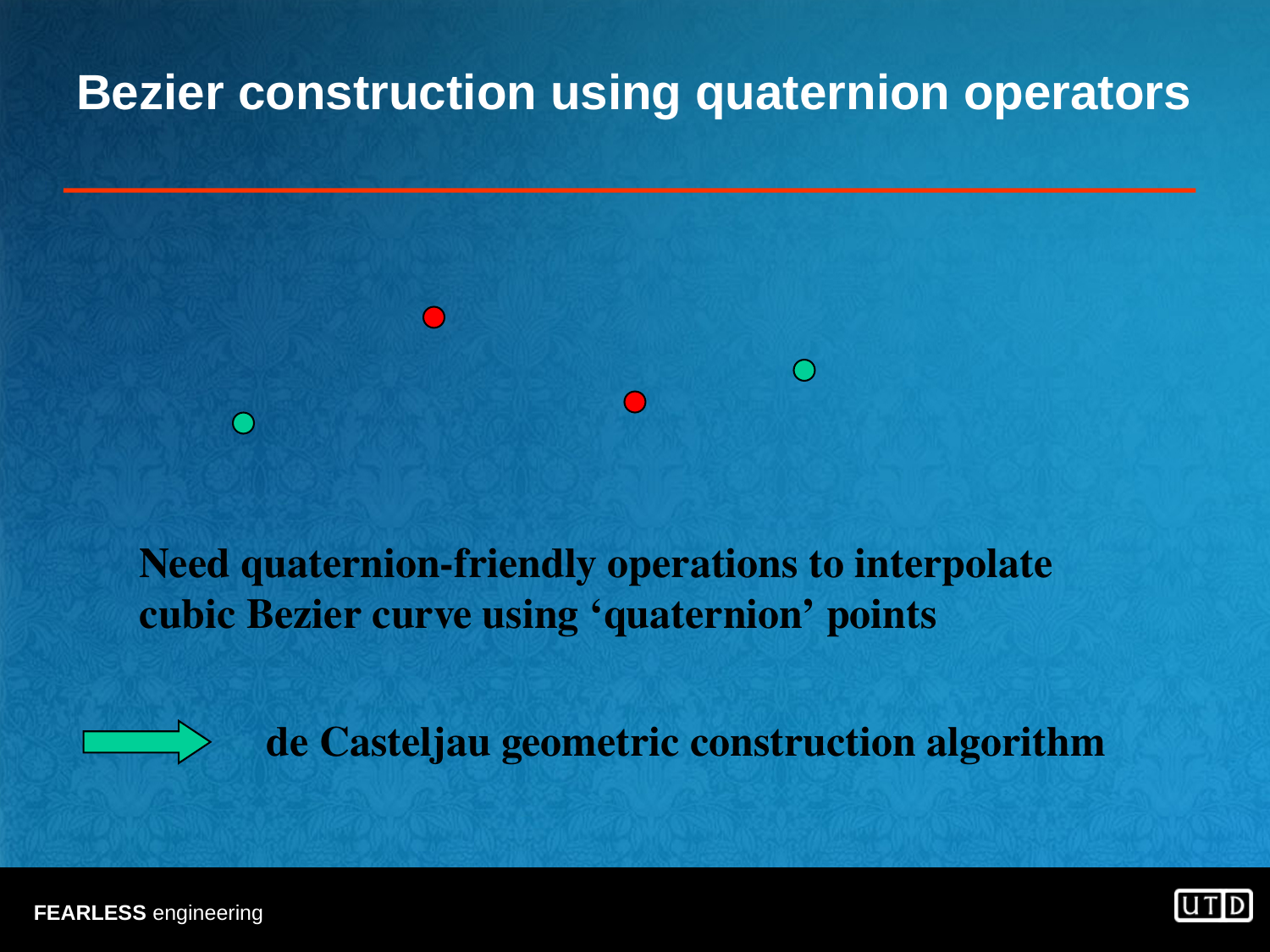

# Bezier construction using quaternion operators

Need quaternion-friendly operations to interpolate cubic Bezier curve using ‘quaternion’ points
de Casteljau geometric construction algorithm